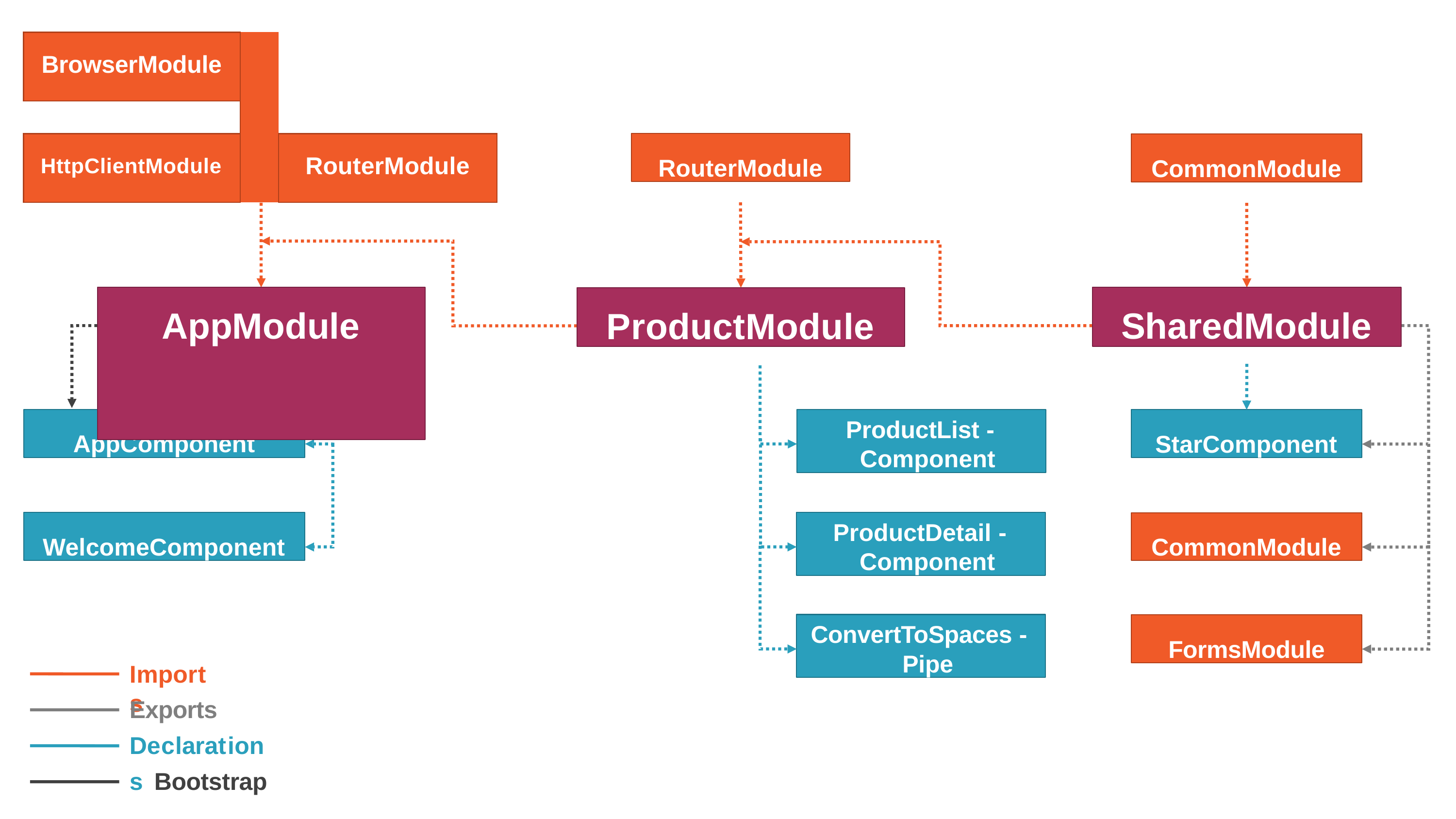

| BrowserModule |  |  |
| --- | --- | --- |
|  |  |  |
| HttpClientModule |  | RouterModule |
RouterModule
CommonModule

# AppModule
SharedModule
ProductModule

AppComponent
ProductList -  Component
StarComponent
WelcomeComponent
ProductDetail -  Component
CommonModule
ConvertToSpaces -  Pipe
FormsModule
Imports

Exports
Declarations  Bootstrap

44